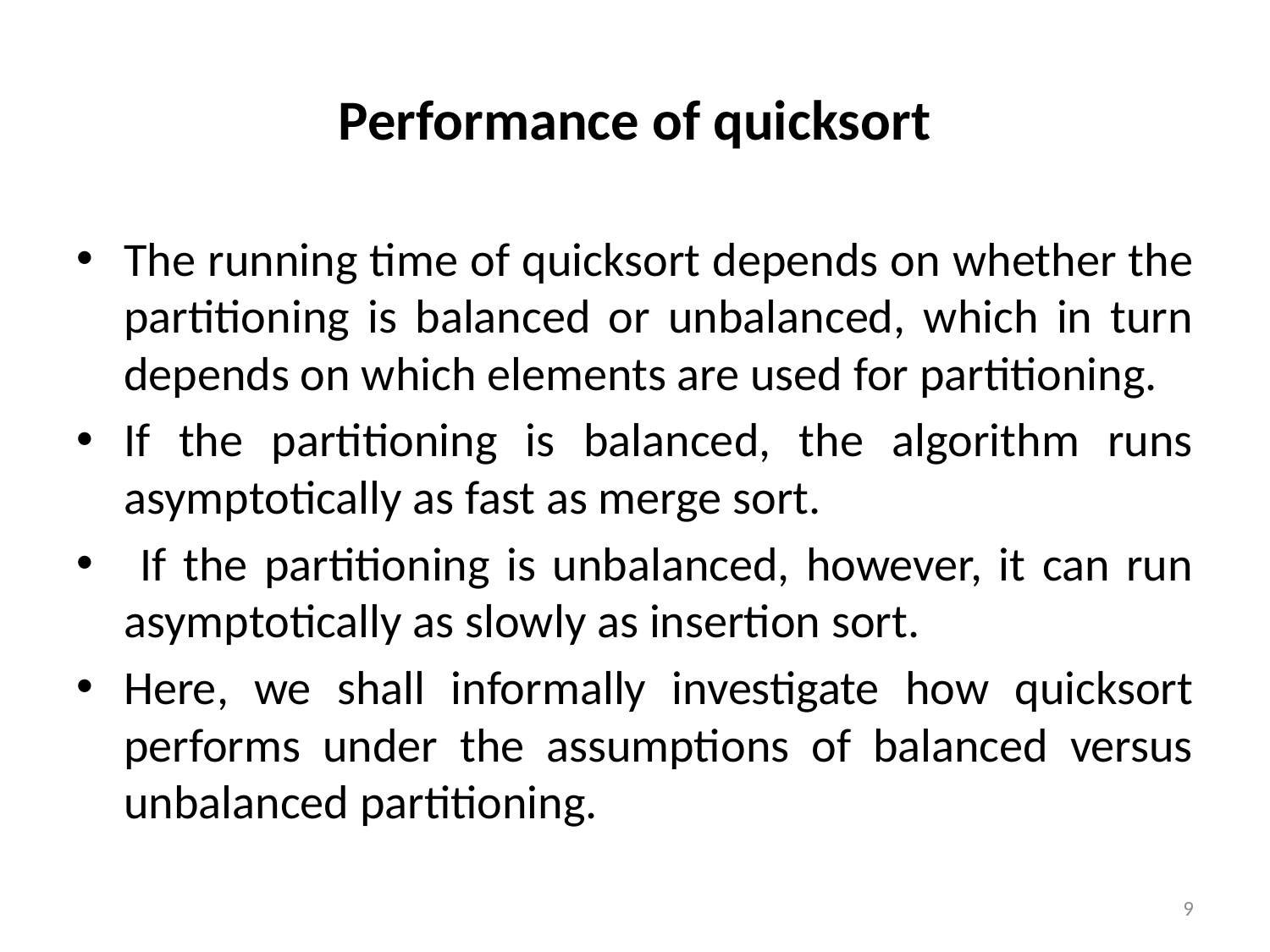

# Performance of quicksort
The running time of quicksort depends on whether the partitioning is balanced or unbalanced, which in turn depends on which elements are used for partitioning.
If the partitioning is balanced, the algorithm runs asymptotically as fast as merge sort.
 If the partitioning is unbalanced, however, it can run asymptotically as slowly as insertion sort.
Here, we shall informally investigate how quicksort performs under the assumptions of balanced versus unbalanced partitioning.
9